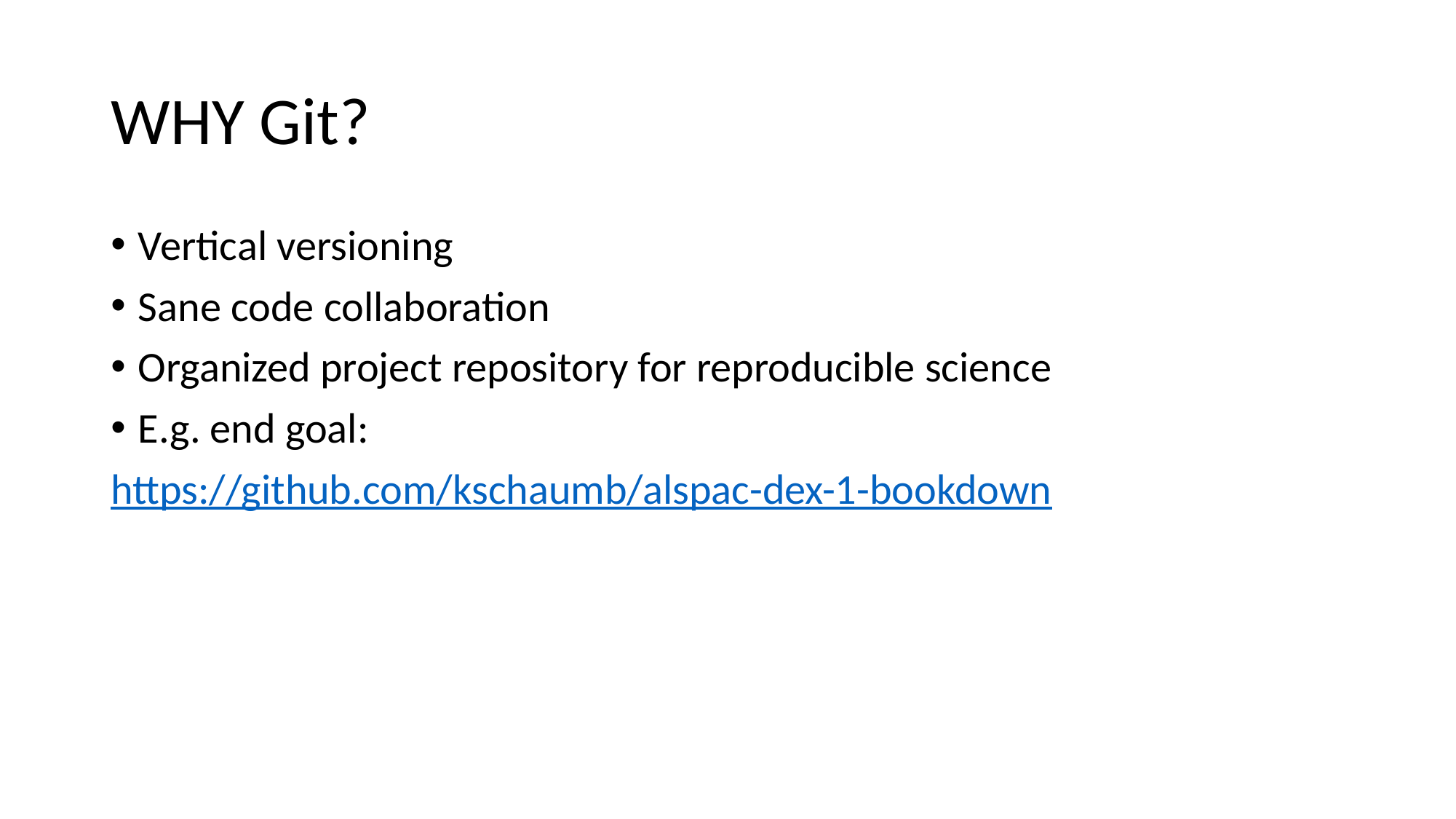

# WHY Git?
Vertical versioning
Sane code collaboration
Organized project repository for reproducible science
E.g. end goal:
https://github.com/kschaumb/alspac-dex-1-bookdown